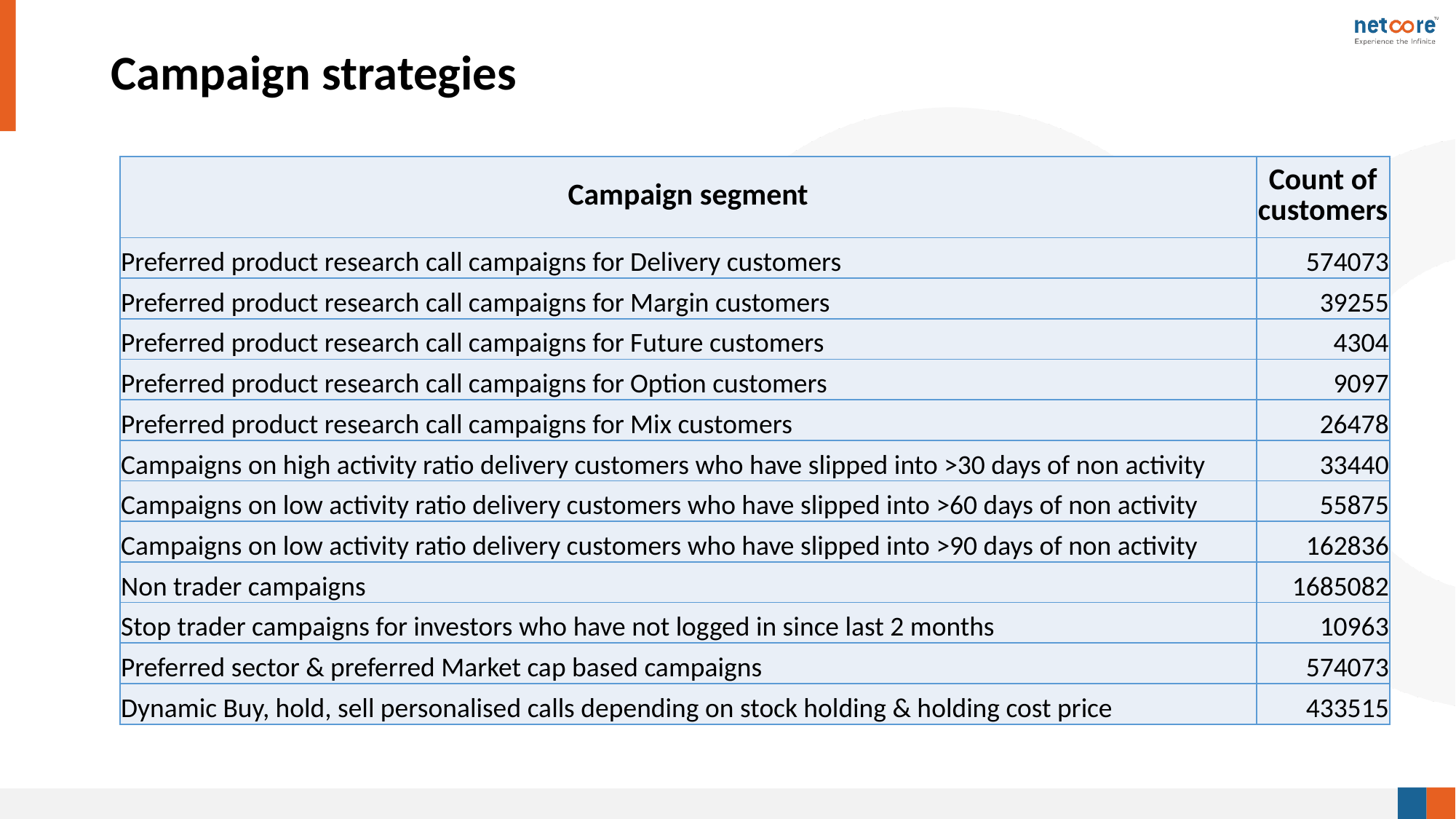

# Campaign strategies
| Campaign segment | Count of customers |
| --- | --- |
| Preferred product research call campaigns for Delivery customers | 574073 |
| Preferred product research call campaigns for Margin customers | 39255 |
| Preferred product research call campaigns for Future customers | 4304 |
| Preferred product research call campaigns for Option customers | 9097 |
| Preferred product research call campaigns for Mix customers | 26478 |
| Campaigns on high activity ratio delivery customers who have slipped into >30 days of non activity | 33440 |
| Campaigns on low activity ratio delivery customers who have slipped into >60 days of non activity | 55875 |
| Campaigns on low activity ratio delivery customers who have slipped into >90 days of non activity | 162836 |
| Non trader campaigns | 1685082 |
| Stop trader campaigns for investors who have not logged in since last 2 months | 10963 |
| Preferred sector & preferred Market cap based campaigns | 574073 |
| Dynamic Buy, hold, sell personalised calls depending on stock holding & holding cost price | 433515 |